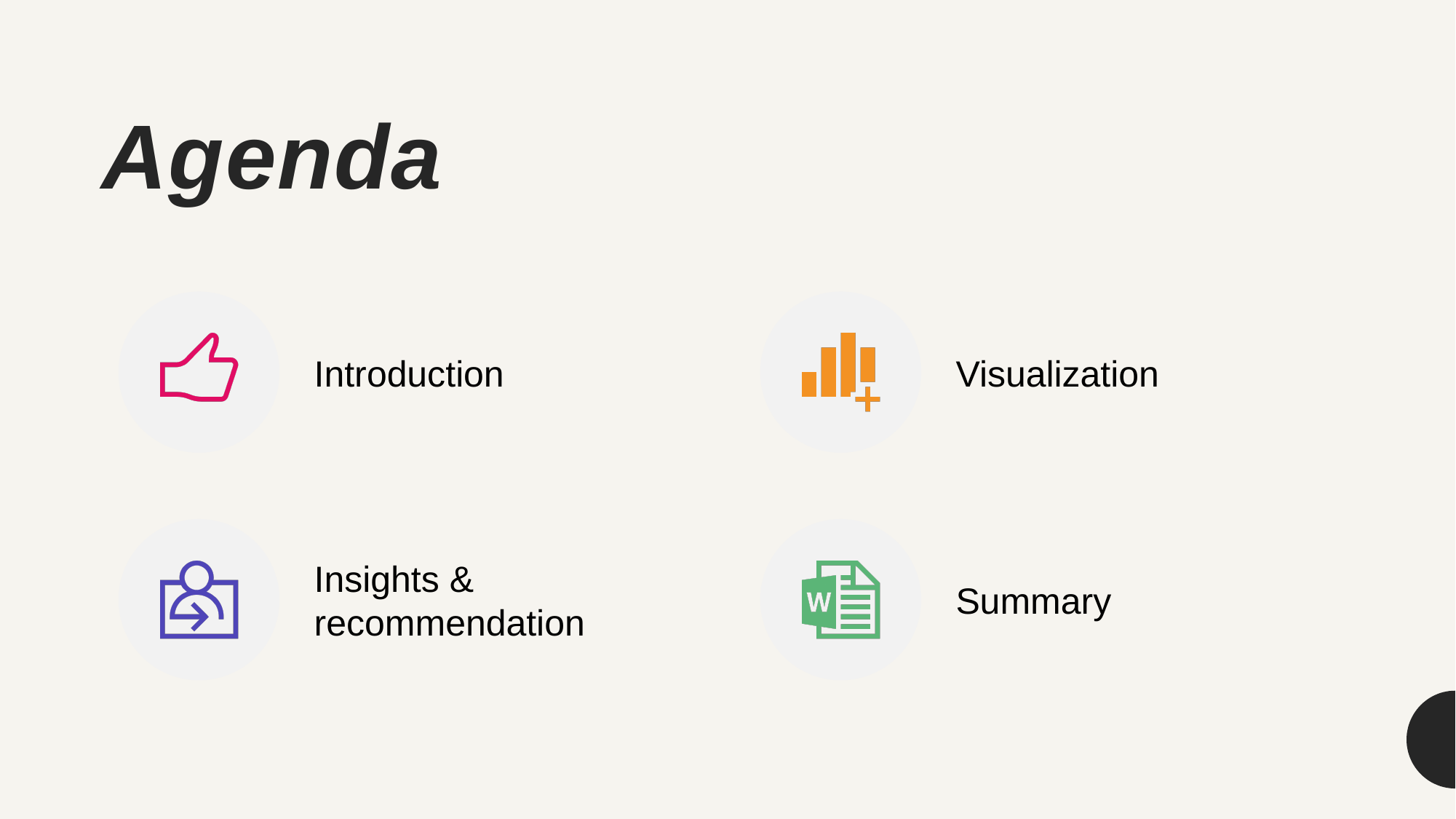

# Agenda
Introduction
Visualization
Insights & recommendation
Summary